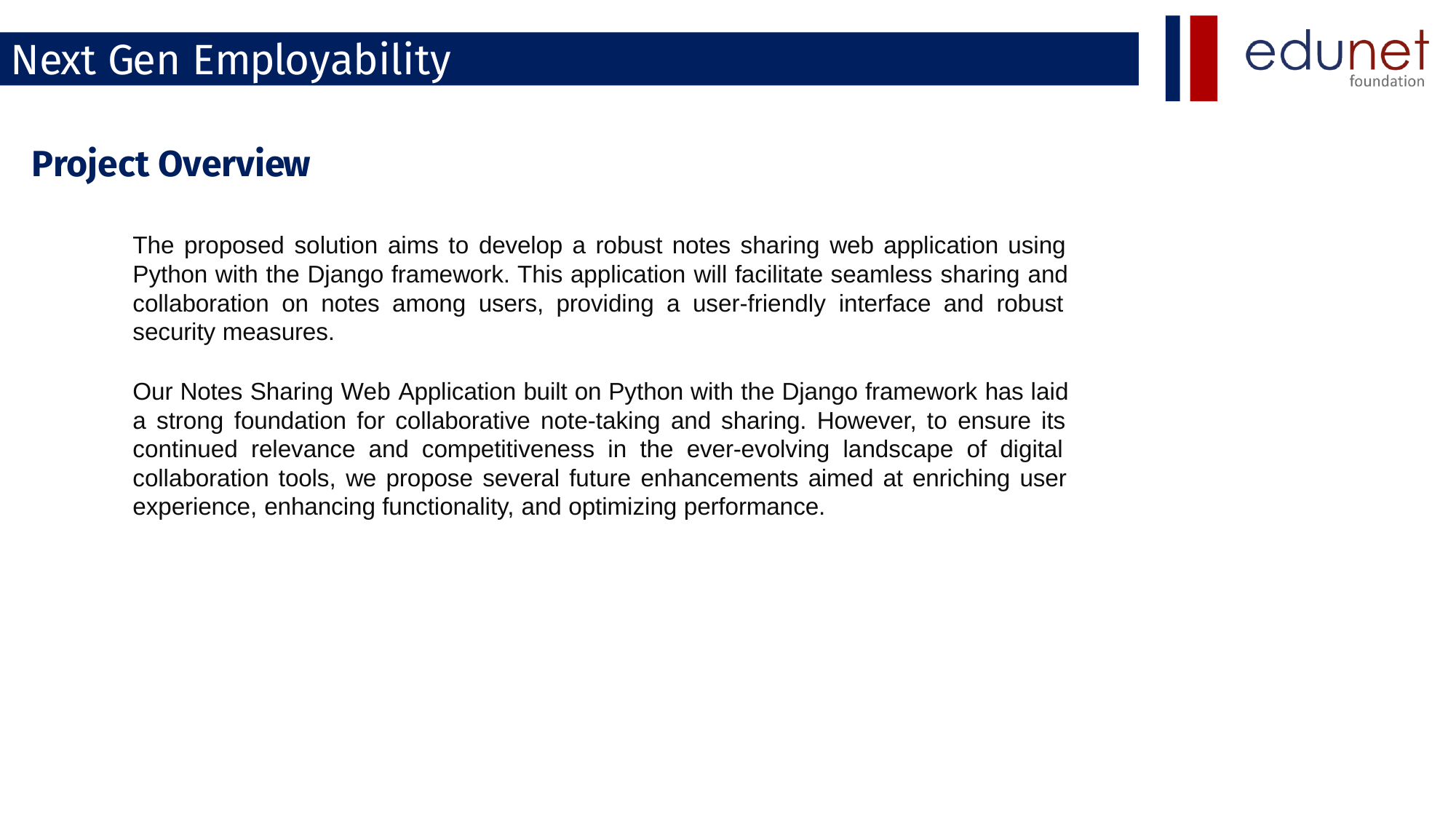

# Next Gen Employability Program
Project Overview
The proposed solution aims to develop a robust notes sharing web application using  Python with the Django framework. This application will facilitate seamless sharing and  collaboration on notes among users, providing a user-friendly interface and robust  security measures.

Our Notes Sharing Web Application built on Python with the Django framework has laid  a strong foundation for collaborative note-taking and sharing. However, to ensure its  continued relevance and competitiveness in the ever-evolving landscape of digital  collaboration tools, we propose several future enhancements aimed at enriching user  experience, enhancing functionality, and optimizing performance.